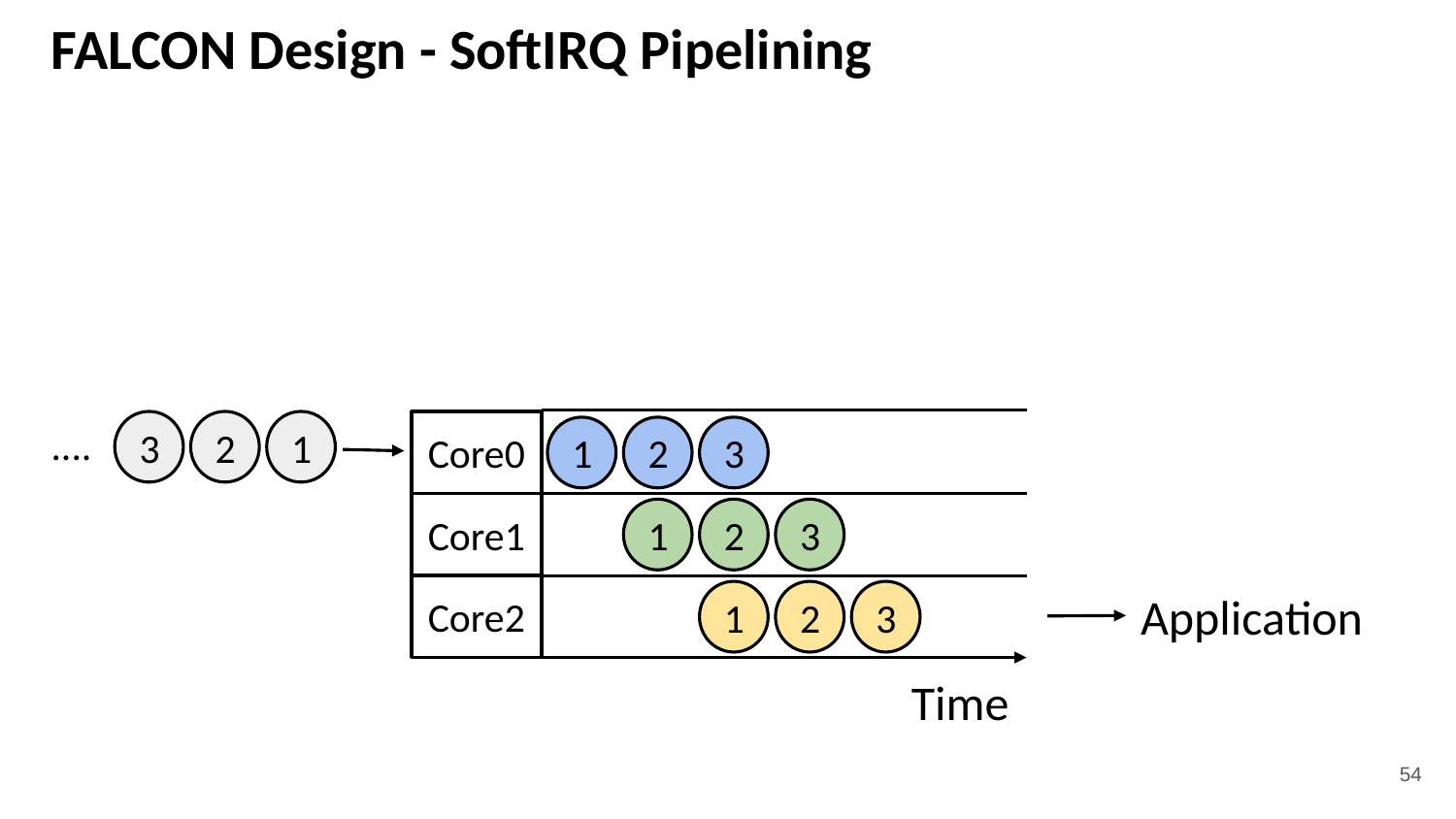

# FALCON Design - SoftIRQ Pipelining
....
3
2
1
Core0
1
2
3
Core1
1
2
3
Application
Core2
1
2
3
Time
54